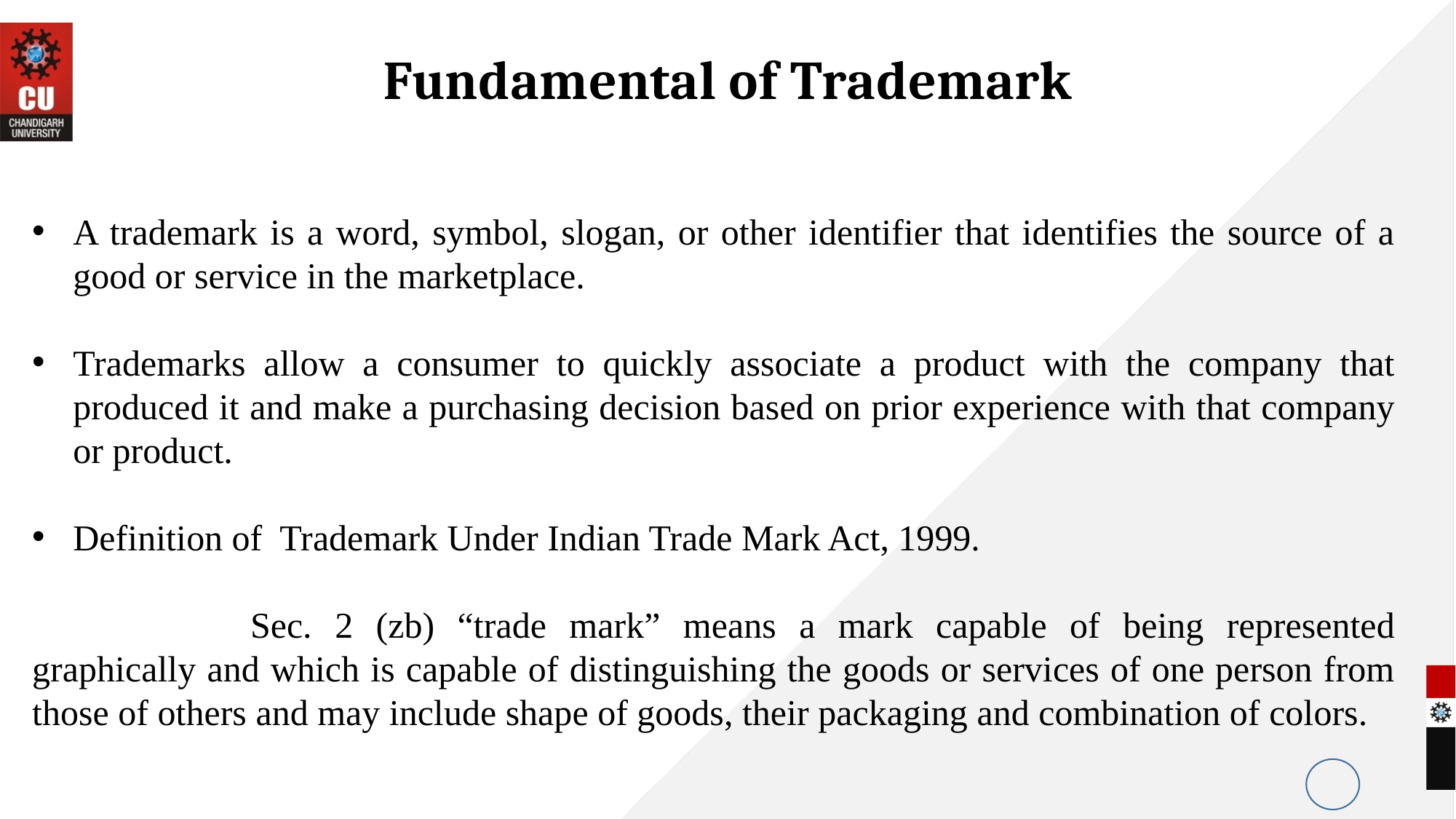

# Fundamental of Trademark
A trademark is a word, symbol, slogan, or other identifier that identifies the source of a good or service in the marketplace.

Trademarks allow a consumer to quickly associate a product with the company that produced it and make a purchasing decision based on prior experience with that company or product.

Definition of  Trademark Under Indian Trade Mark Act, 1999.

		Sec. 2 (zb) “trade mark” means a mark capable of being represented graphically and which is capable of distinguishing the goods or services of one person from those of others and may include shape of goods, their packaging and combination of colors.